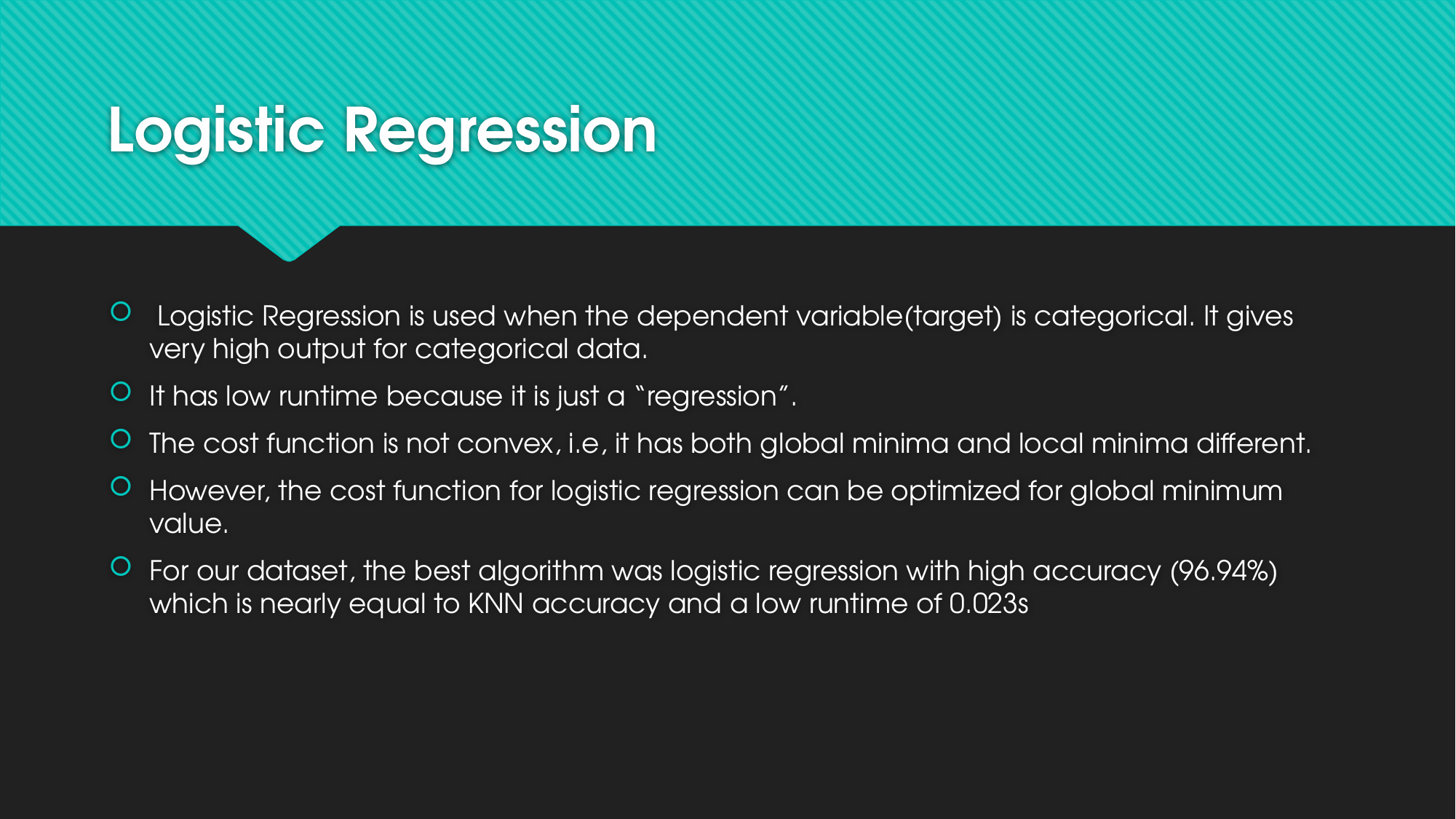

# Logistic Regression
 Logistic Regression is used when the dependent variable(target) is categorical. It gives very high output for categorical data.
It has low runtime because it is just a “regression”.
The cost function is not convex, i.e, it has both global minima and local minima different.
However, the cost function for logistic regression can be optimized for global minimum value.
For our dataset, the best algorithm was logistic regression with high accuracy (96.94%) which is nearly equal to KNN accuracy and a low runtime of 0.023s